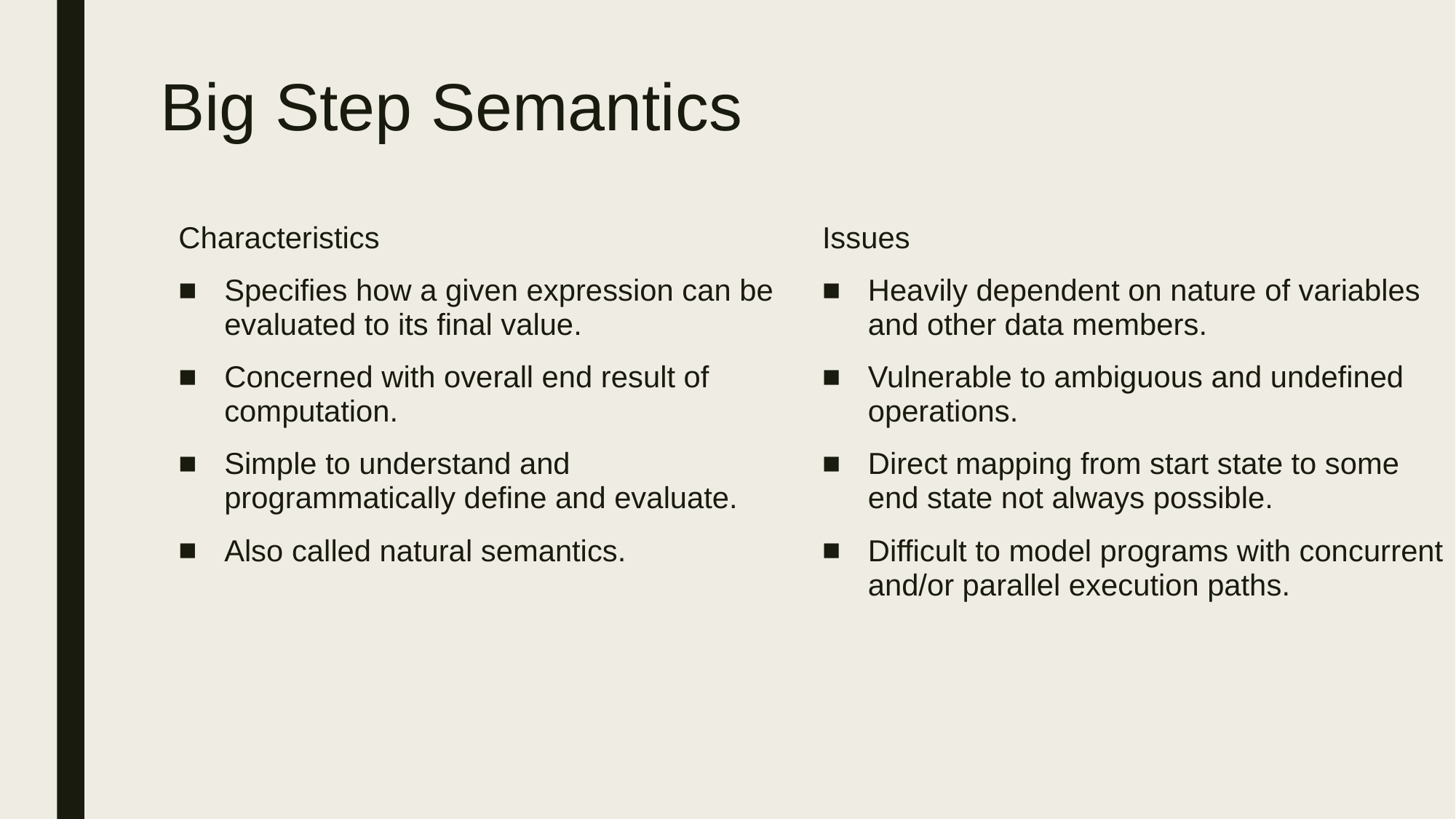

# Big Step Semantics
Characteristics
Specifies how a given expression can be evaluated to its final value.
Concerned with overall end result of computation.
Simple to understand and programmatically define and evaluate.
Also called natural semantics.
Issues
Heavily dependent on nature of variables and other data members.
Vulnerable to ambiguous and undefined operations.
Direct mapping from start state to some end state not always possible.
Difficult to model programs with concurrent and/or parallel execution paths.